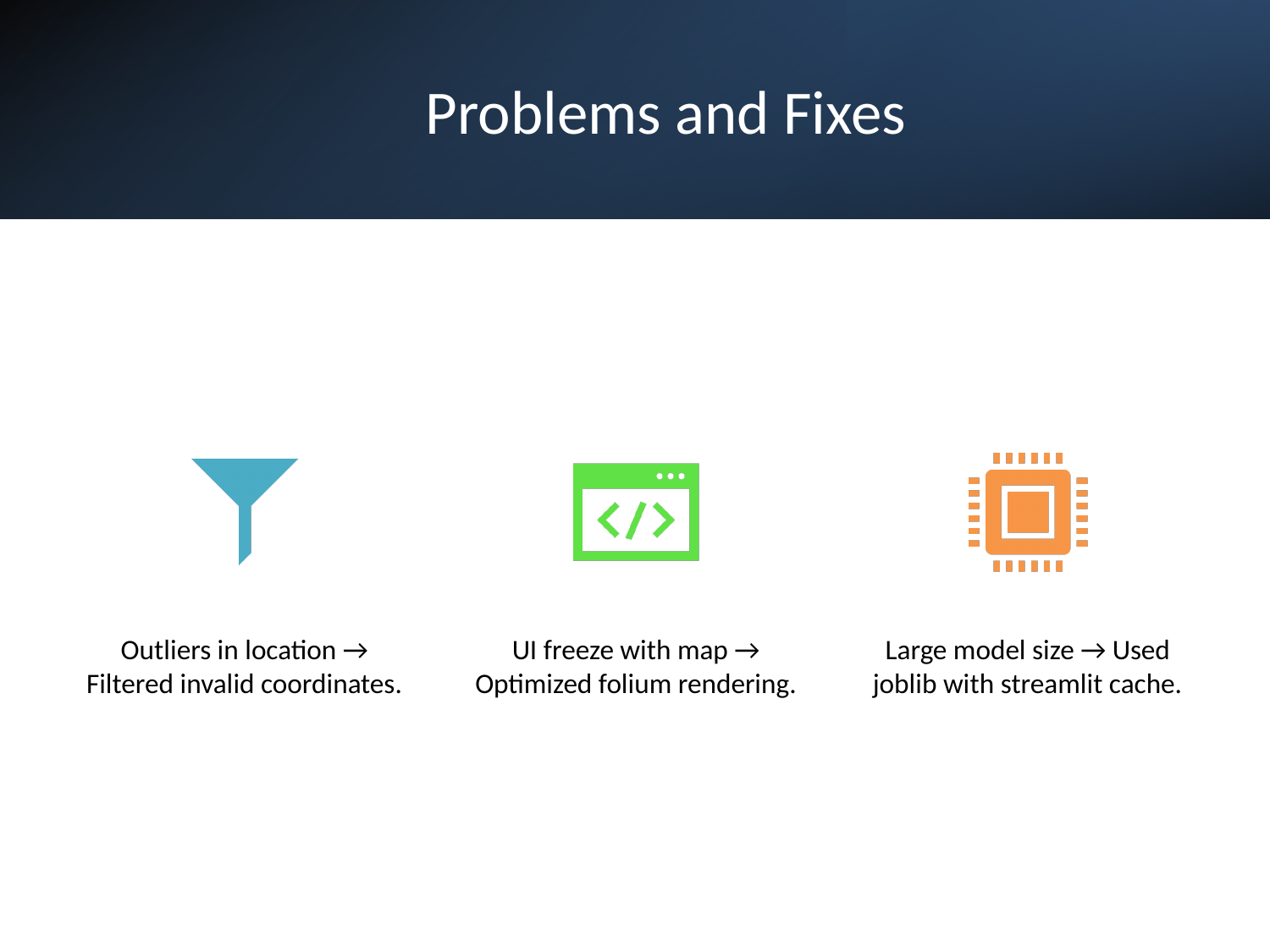

# Problems and Fixes
Outliers in location → Filtered invalid coordinates.
UI freeze with map → Optimized folium rendering.
Large model size → Used joblib with streamlit cache.